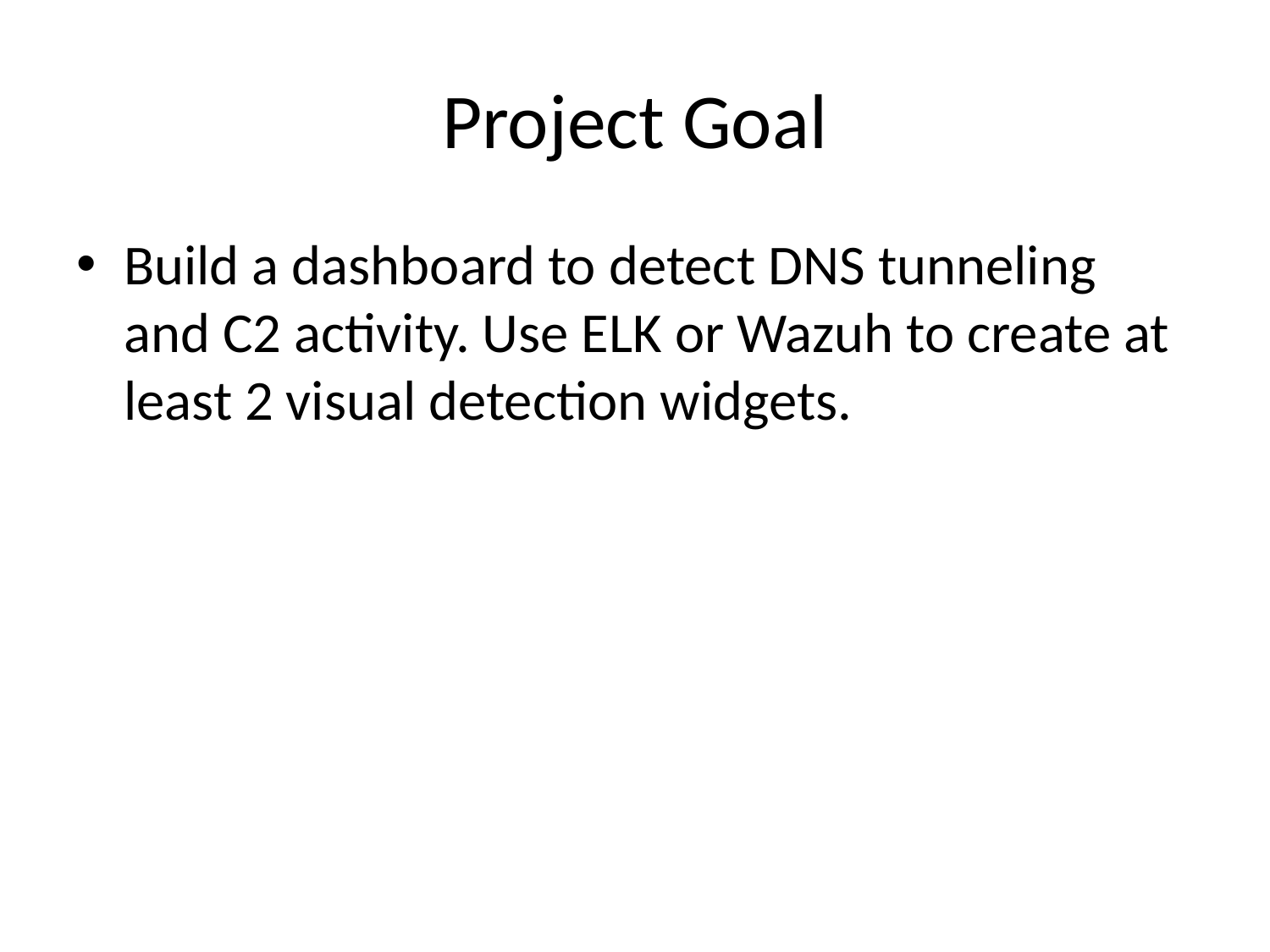

# Project Goal
Build a dashboard to detect DNS tunneling and C2 activity. Use ELK or Wazuh to create at least 2 visual detection widgets.